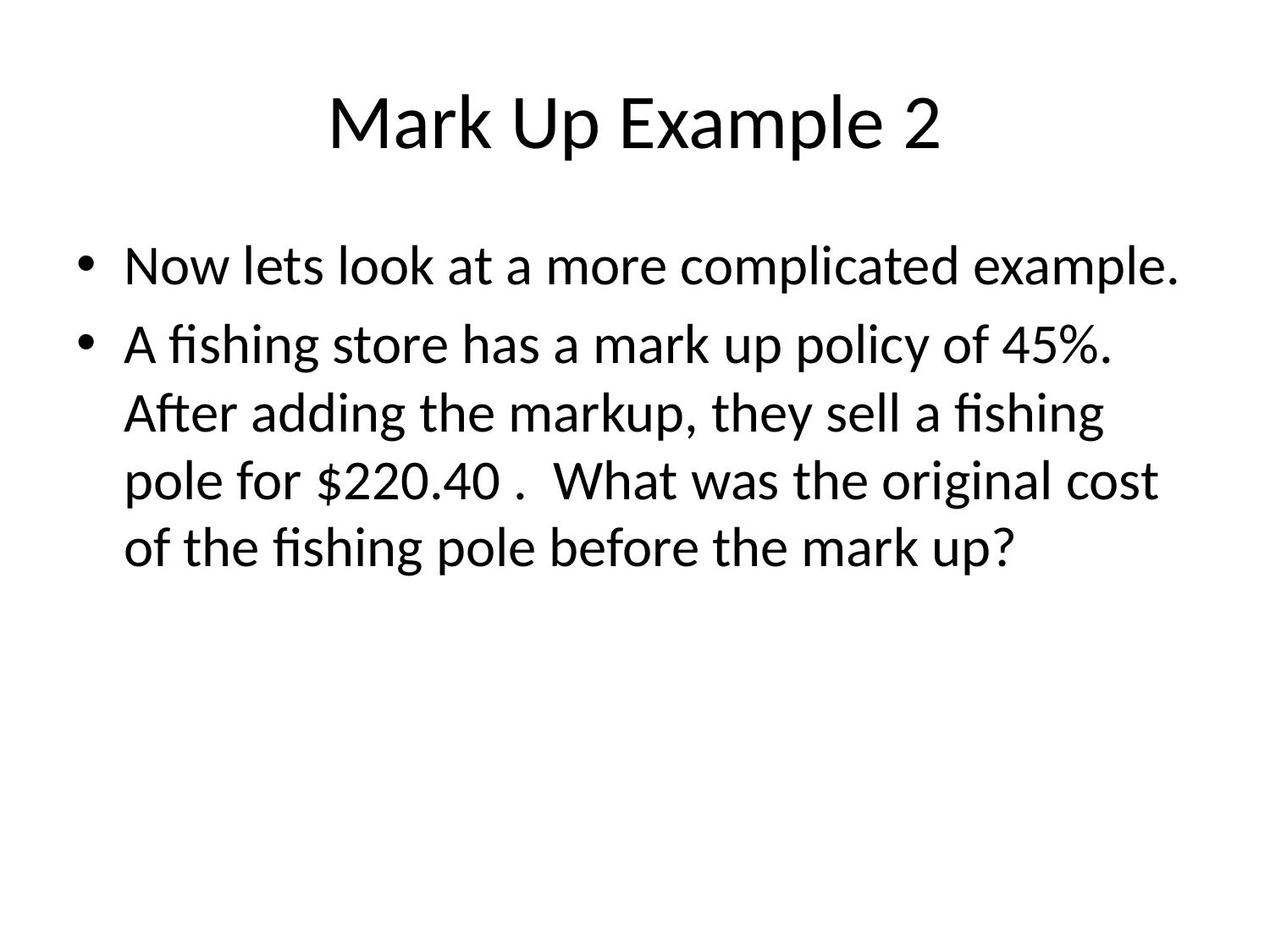

# Mark Up Example 2
Now lets look at a more complicated example.
A fishing store has a mark up policy of 45%.  After adding the markup, they sell a fishing pole for $220.40 .  What was the original cost of the fishing pole before the mark up?